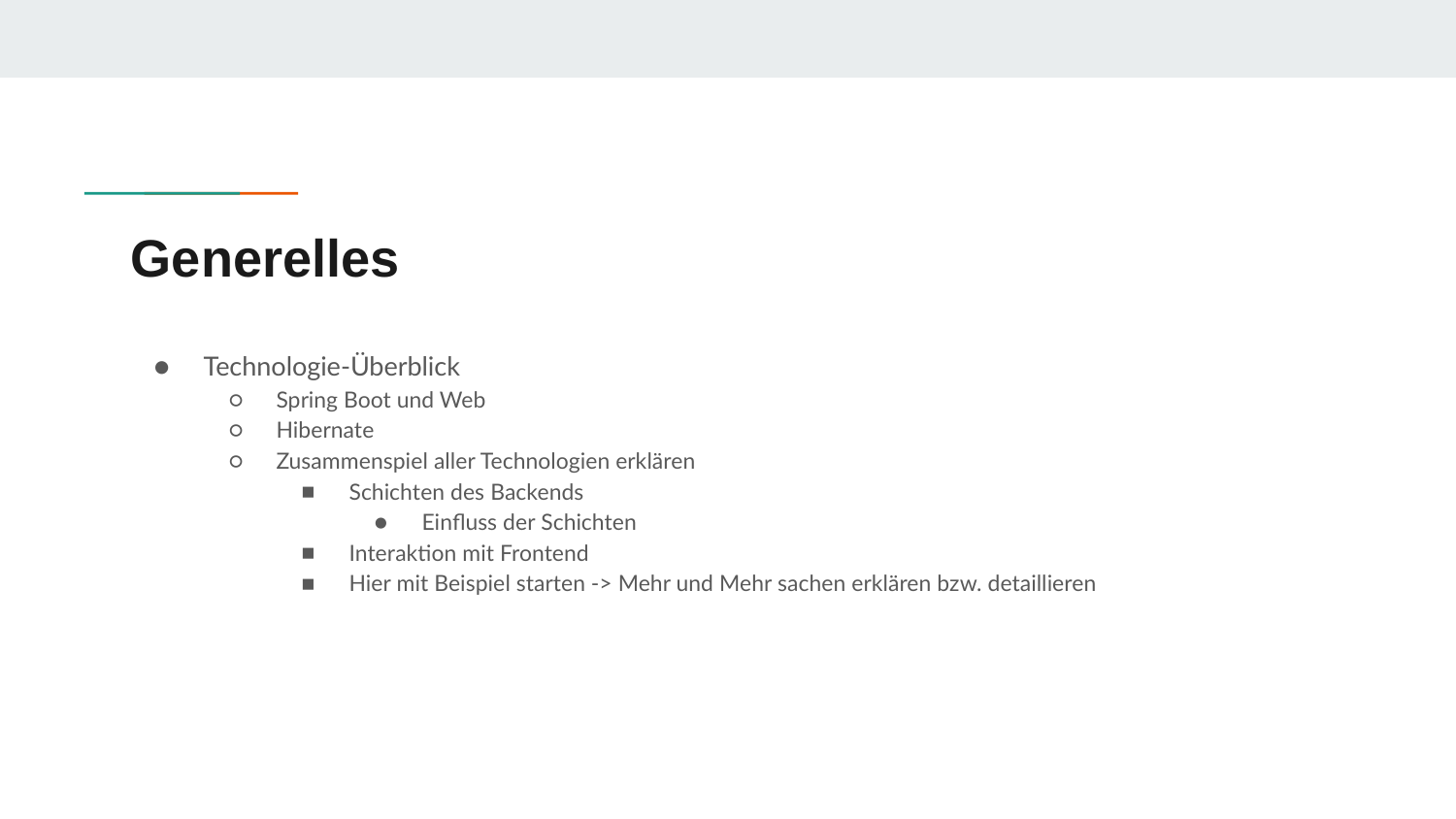

# Generelles
Technologie-Überblick
Spring Boot und Web
Hibernate
Zusammenspiel aller Technologien erklären
Schichten des Backends
Einfluss der Schichten
Interaktion mit Frontend
Hier mit Beispiel starten -> Mehr und Mehr sachen erklären bzw. detaillieren